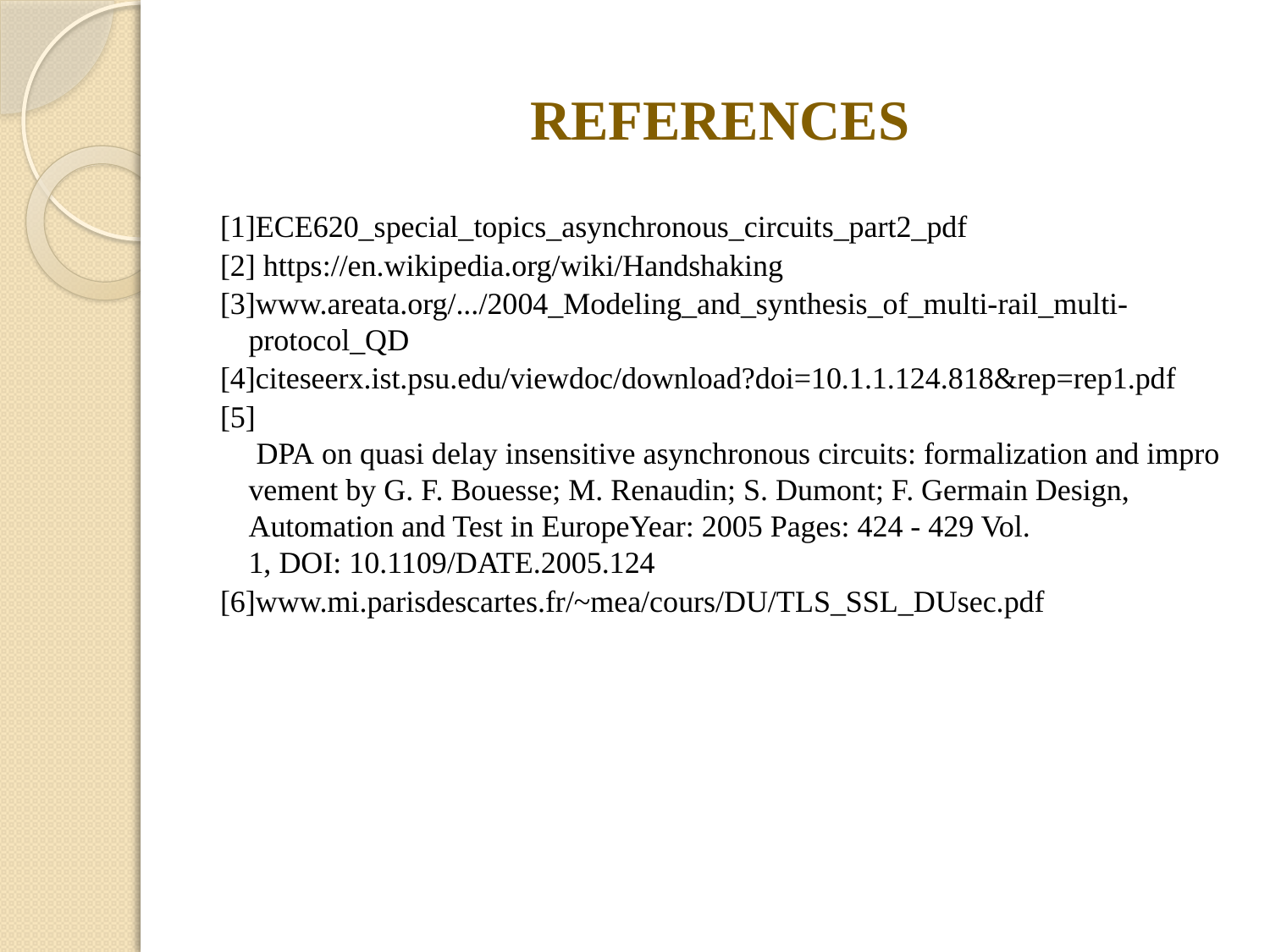

# REFERENCES
[1]ECE620_special_topics_asynchronous_circuits_part2_pdf
[2] https://en.wikipedia.org/wiki/Handshaking
[3]www.areata.org/.../2004_Modeling_and_synthesis_of_multi-rail_multi-protocol_QD
[4]citeseerx.ist.psu.edu/viewdoc/download?doi=10.1.1.124.818&rep=rep1.pdf
[5]  DPA on quasi delay insensitive asynchronous circuits: formalization and improvement by G. F. Bouesse; M. Renaudin; S. Dumont; F. Germain Design, Automation and Test in EuropeYear: 2005 Pages: 424 - 429 Vol. 1, DOI: 10.1109/DATE.2005.124
[6]www.mi.parisdescartes.fr/~mea/cours/DU/TLS_SSL_DUsec.pdf